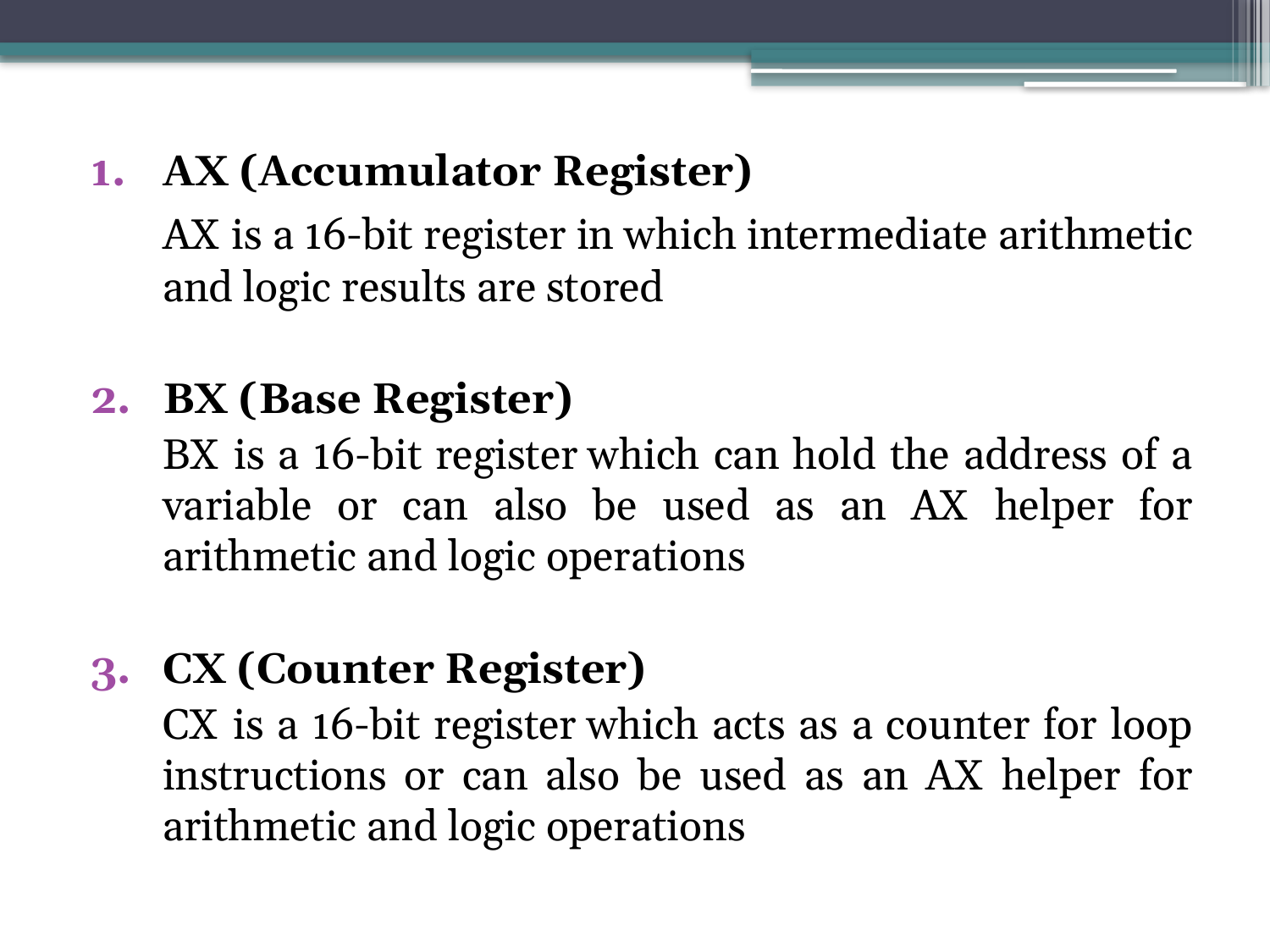

AX (Accumulator Register)
	AX is a 16-bit register in which intermediate arithmetic and logic results are stored

BX (Base Register)
	BX is a 16-bit register which can hold the address of a variable or can also be used as an AX helper for arithmetic and logic operations

CX (Counter Register)
	CX is a 16-bit register which acts as a counter for loop instructions or can also be used as an AX helper for arithmetic and logic operations